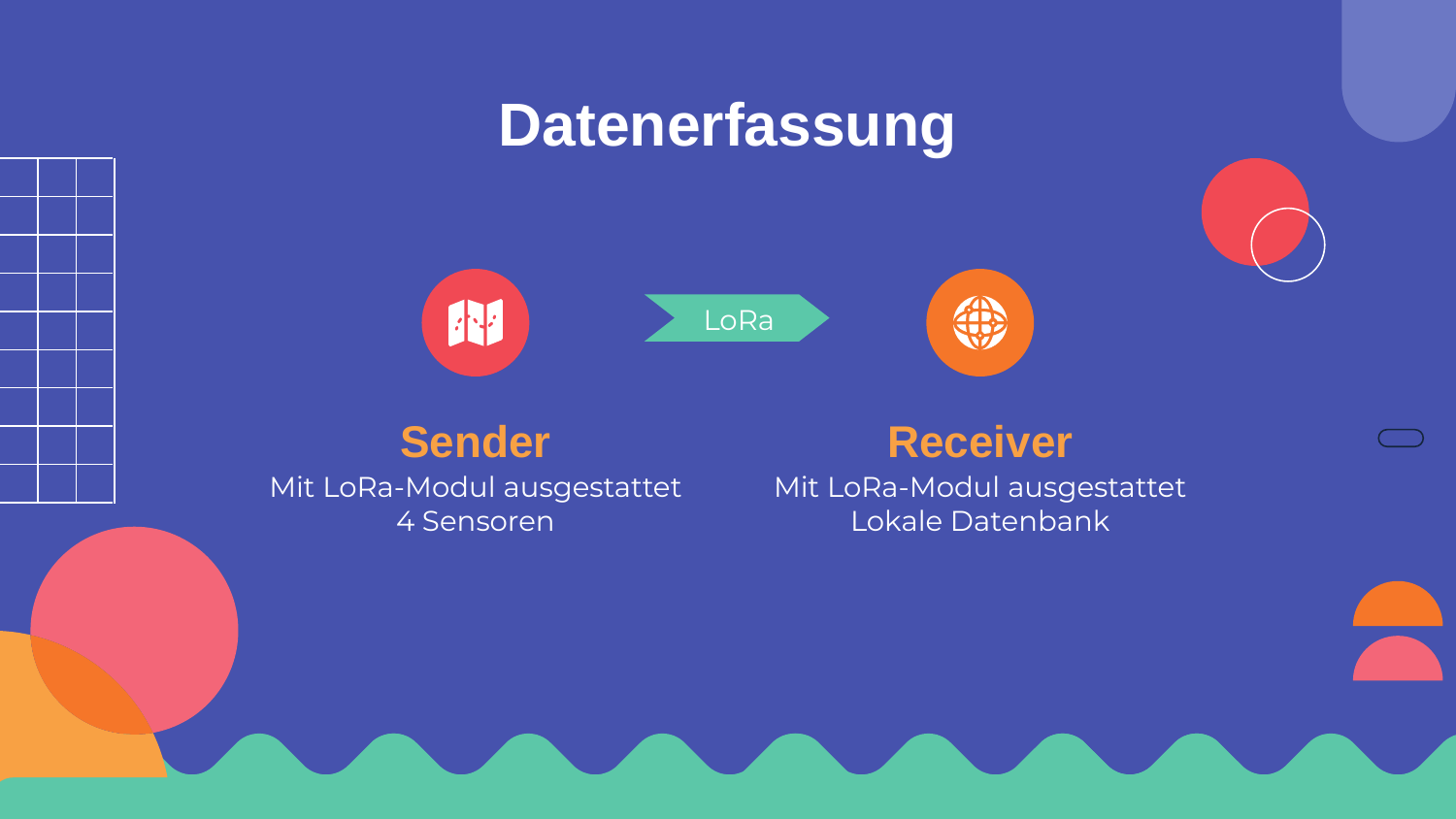

# Datenerfassung

LoRa

Sender
Receiver

Mit LoRa-Modul ausgestattet
4 Sensoren

Mit LoRa-Modul ausgestattet
Lokale Datenbank